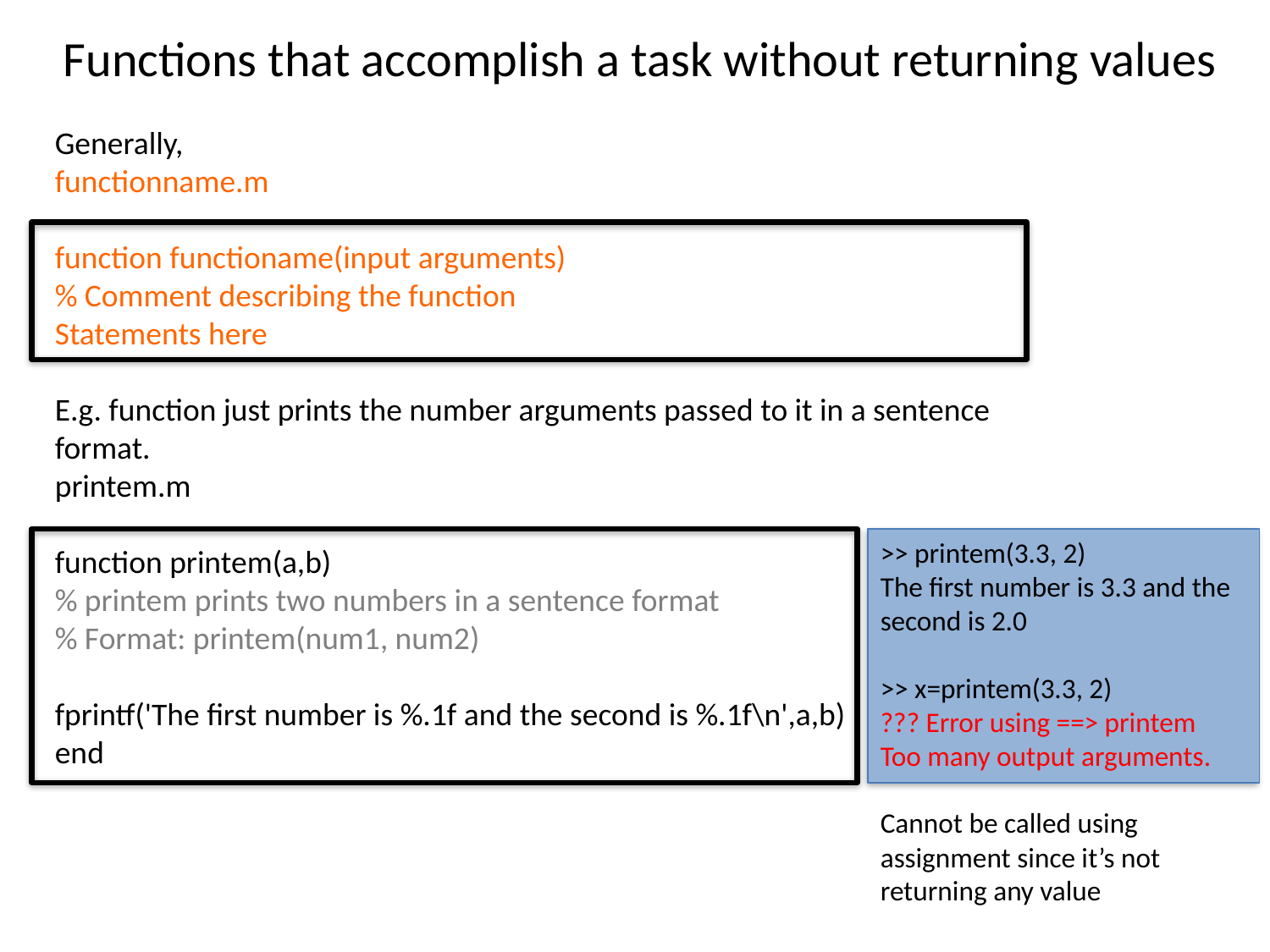

Functions that accomplish a task without returning values
Generally,
functionname.m

function functioname(input arguments)
% Comment describing the function
Statements here

E.g. function just prints the number arguments passed to it in a sentence format.
printem.m

function printem(a,b)
% printem prints two numbers in a sentence format
% Format: printem(num1, num2)

fprintf('The first number is %.1f and the second is %.1f\n',a,b)
end

>> printem(3.3, 2)
The first number is 3.3 and the second is 2.0

>> x=printem(3.3, 2)
??? Error using ==> printem
Too many output arguments.

Cannot be called using assignment since it’s not returning any value